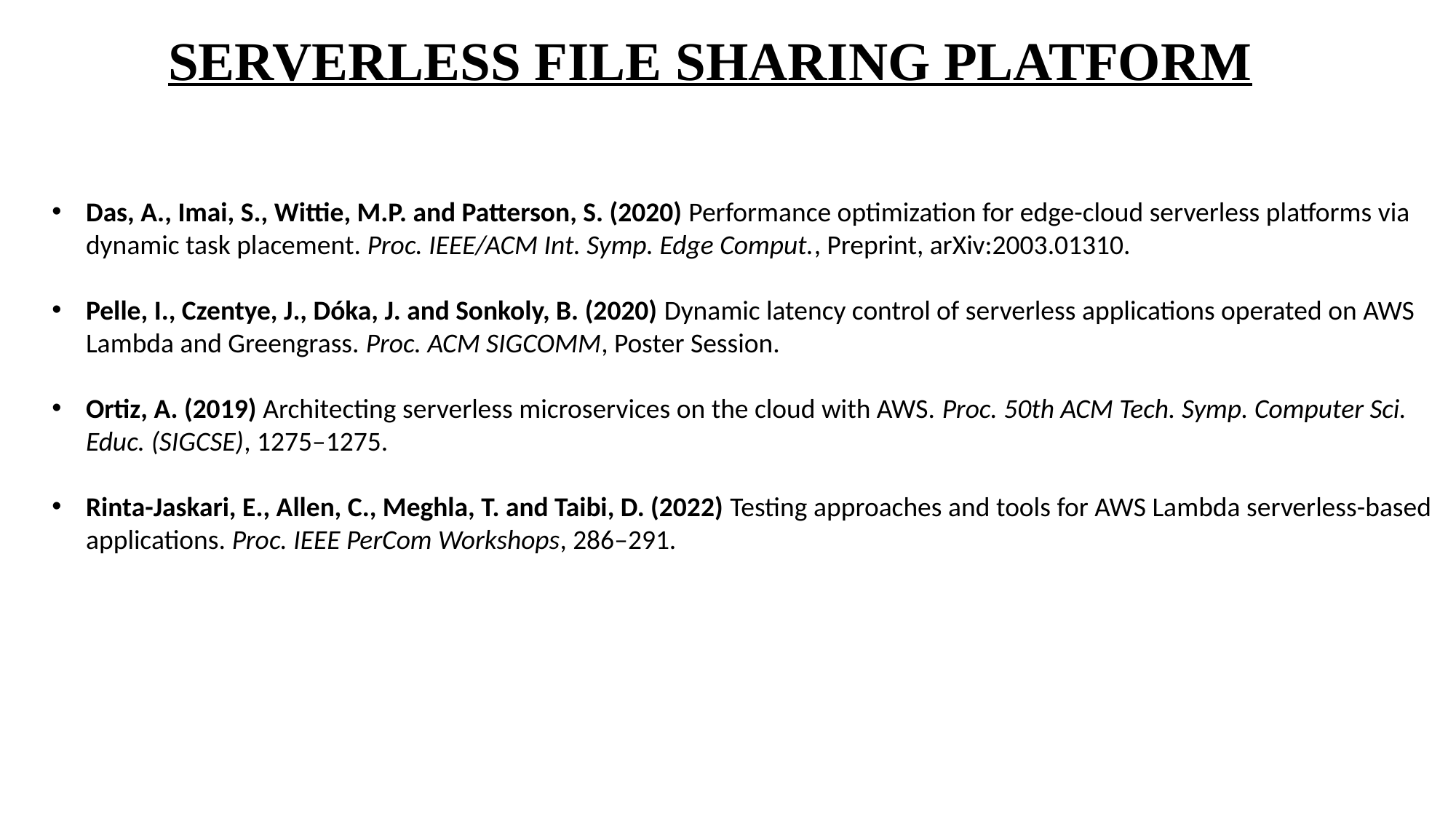

SERVERLESS FILE SHARING PLATFORM
Das, A., Imai, S., Wittie, M.P. and Patterson, S. (2020) Performance optimization for edge-cloud serverless platforms via dynamic task placement. Proc. IEEE/ACM Int. Symp. Edge Comput., Preprint, arXiv:2003.01310.

Pelle, I., Czentye, J., Dóka, J. and Sonkoly, B. (2020) Dynamic latency control of serverless applications operated on AWS Lambda and Greengrass. Proc. ACM SIGCOMM, Poster Session.

Ortiz, A. (2019) Architecting serverless microservices on the cloud with AWS. Proc. 50th ACM Tech. Symp. Computer Sci. Educ. (SIGCSE), 1275–1275.

Rinta-Jaskari, E., Allen, C., Meghla, T. and Taibi, D. (2022) Testing approaches and tools for AWS Lambda serverless-based applications. Proc. IEEE PerCom Workshops, 286–291.